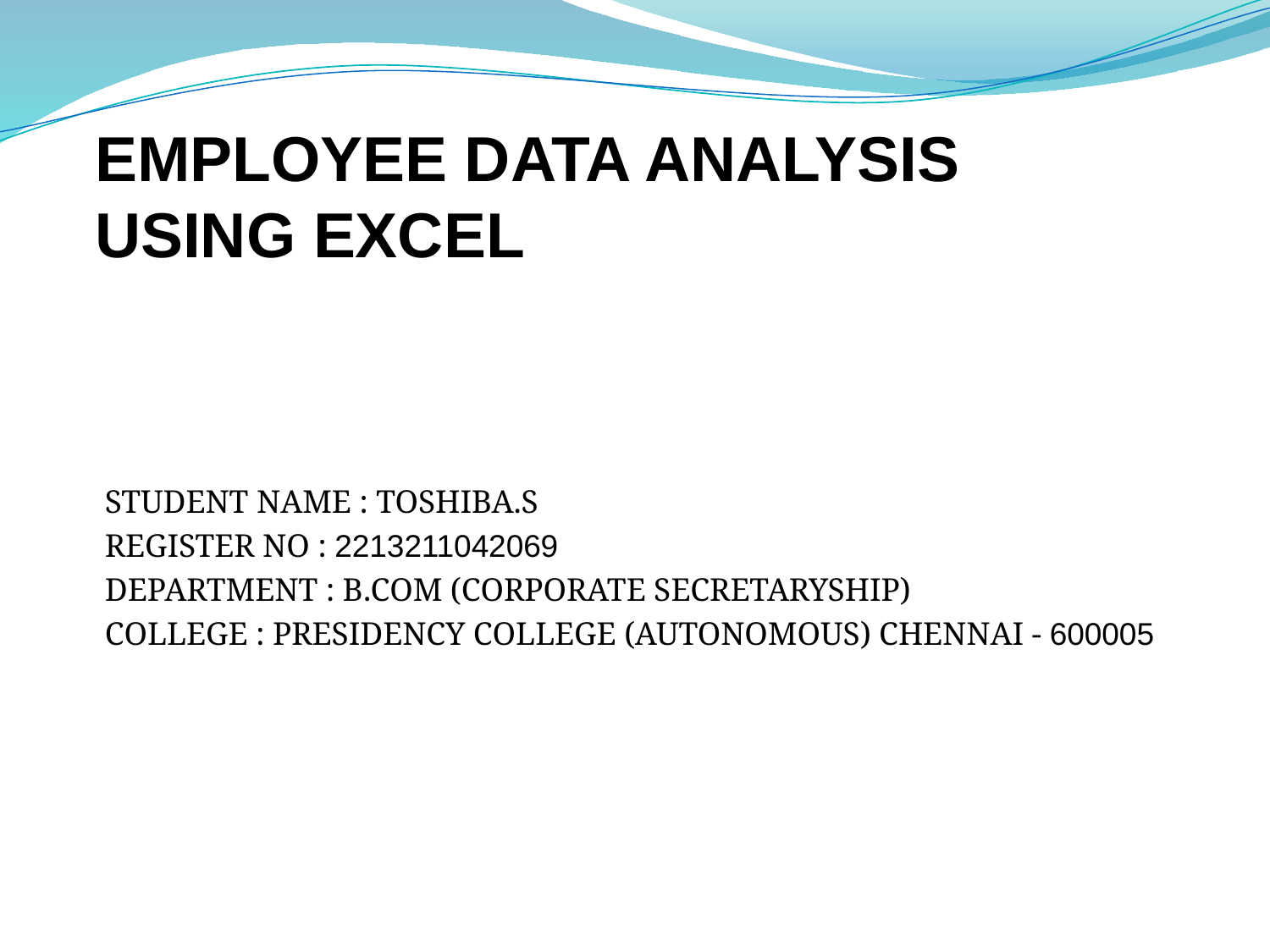

# EMPLOYEE DATA ANALYSIS USING EXCEL
STUDENT NAME : TOSHIBA.S
REGISTER NO : 2213211042069
DEPARTMENT : B.COM (CORPORATE SECRETARYSHIP)
COLLEGE : PRESIDENCY COLLEGE (AUTONOMOUS) CHENNAI - 600005